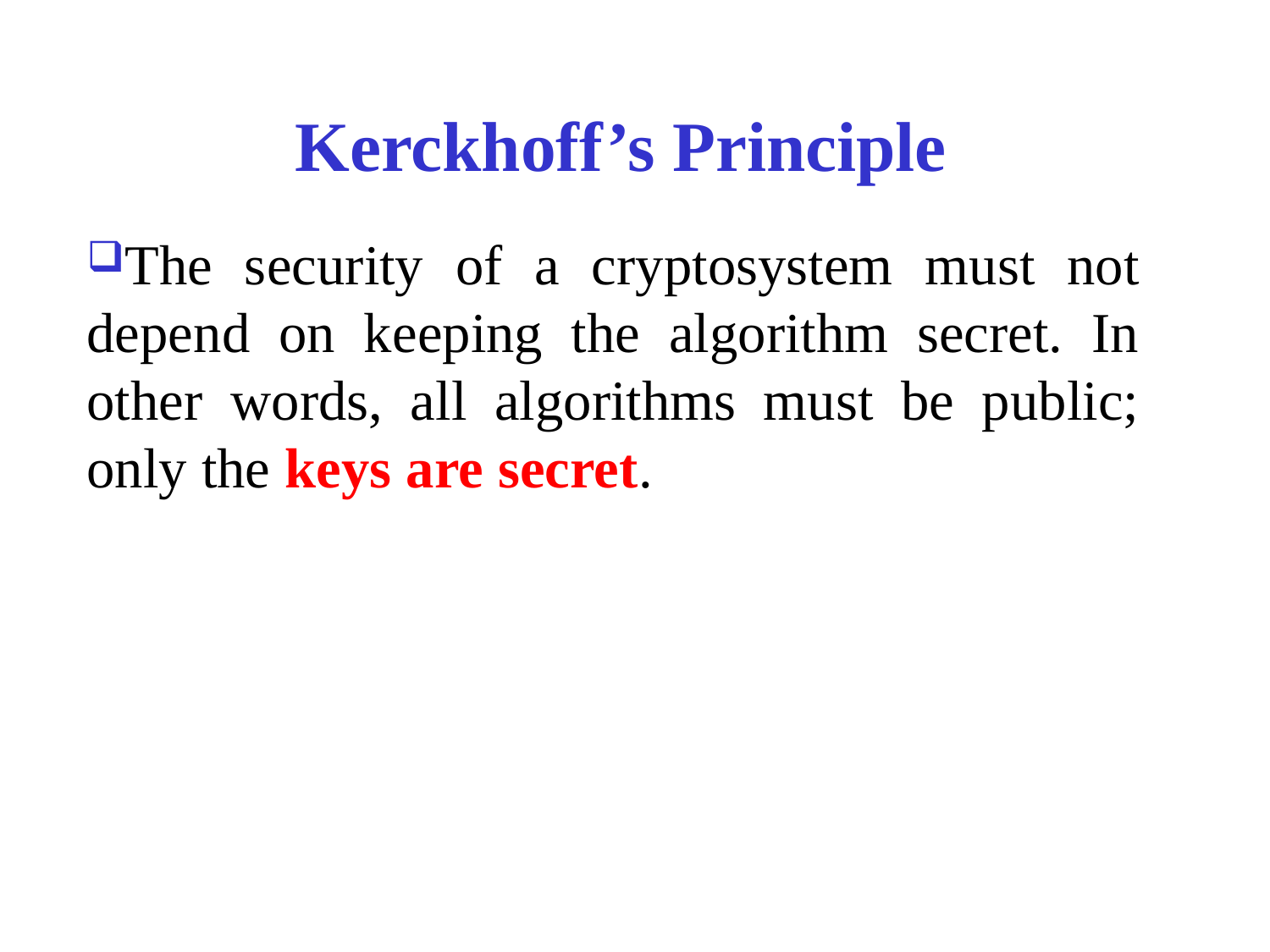

# Kerckhoff’s Principle
The security of a cryptosystem must not depend on keeping the algorithm secret. In other words, all algorithms must be public; only the keys are secret.
28